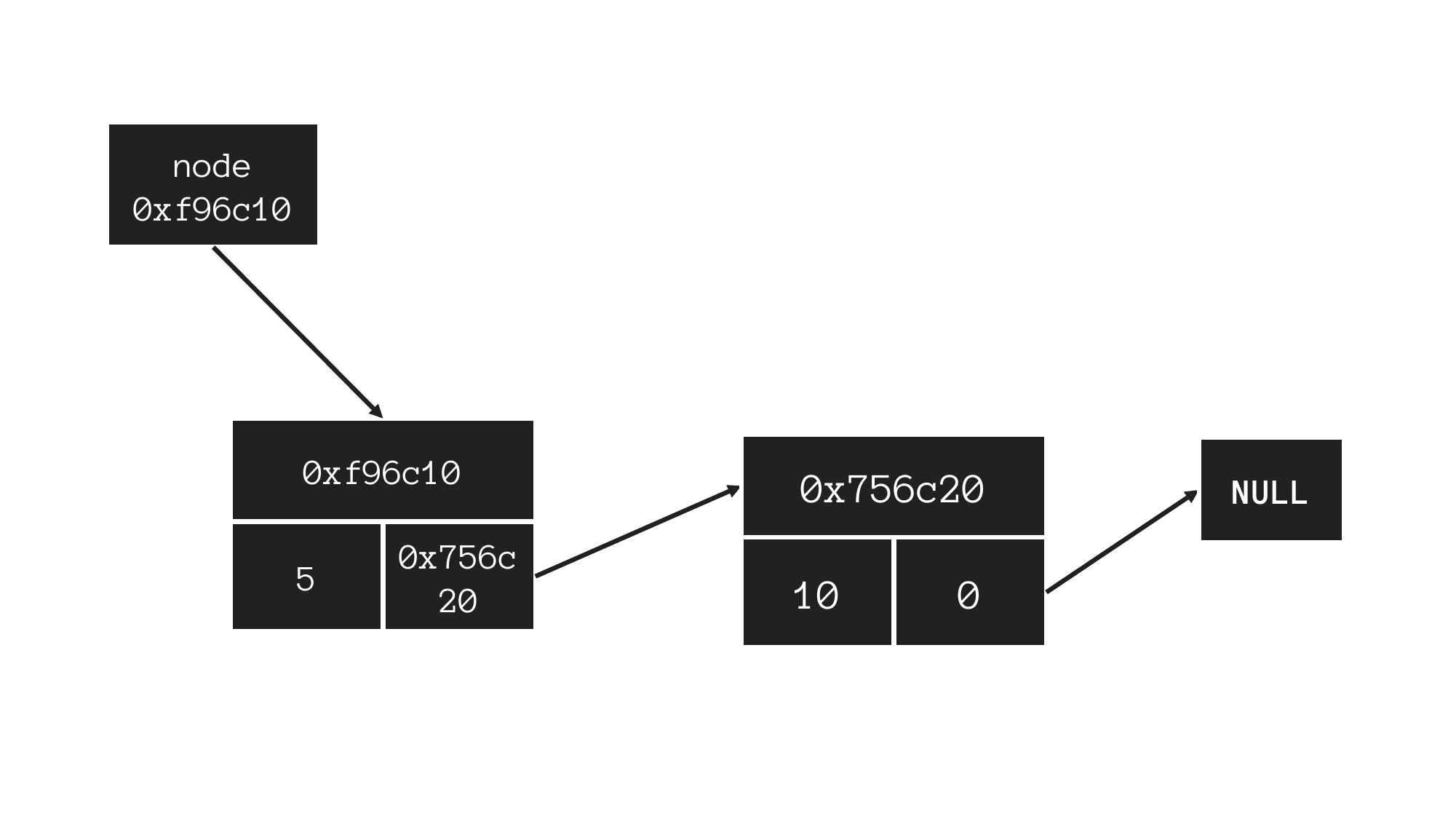

node
0xf96c10

0xf96c10
5
0x756c20

0x756c20
10
0
NULL